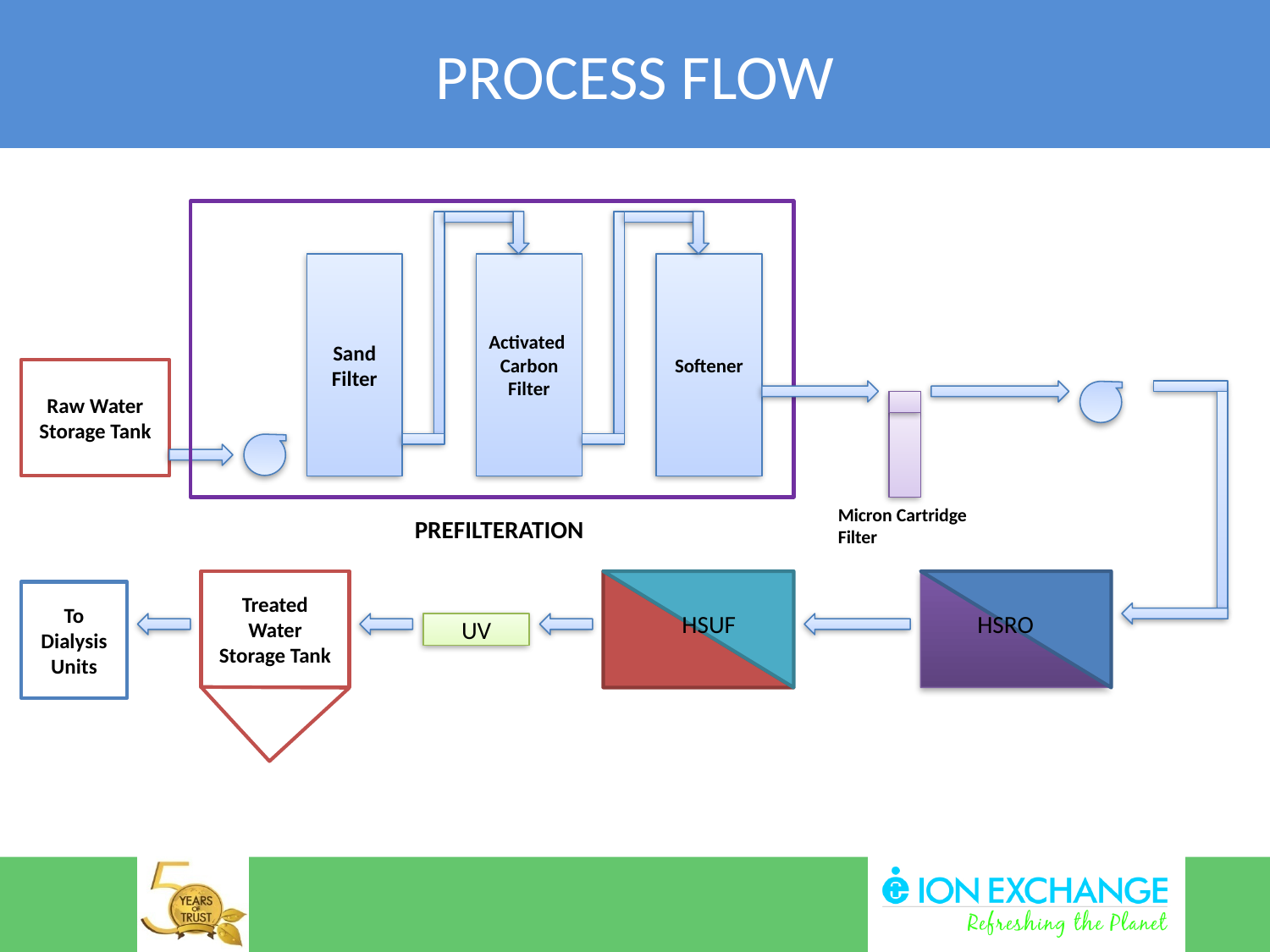

PROCESS FLOW

Sand Filter
Activated
Carbon Filter
Softener
Raw Water Storage Tank

Micron Cartridge Filter
PREFILTERATION
Treated Water Storage Tank

To Dialysis Units
HSUF
HSRO

UV